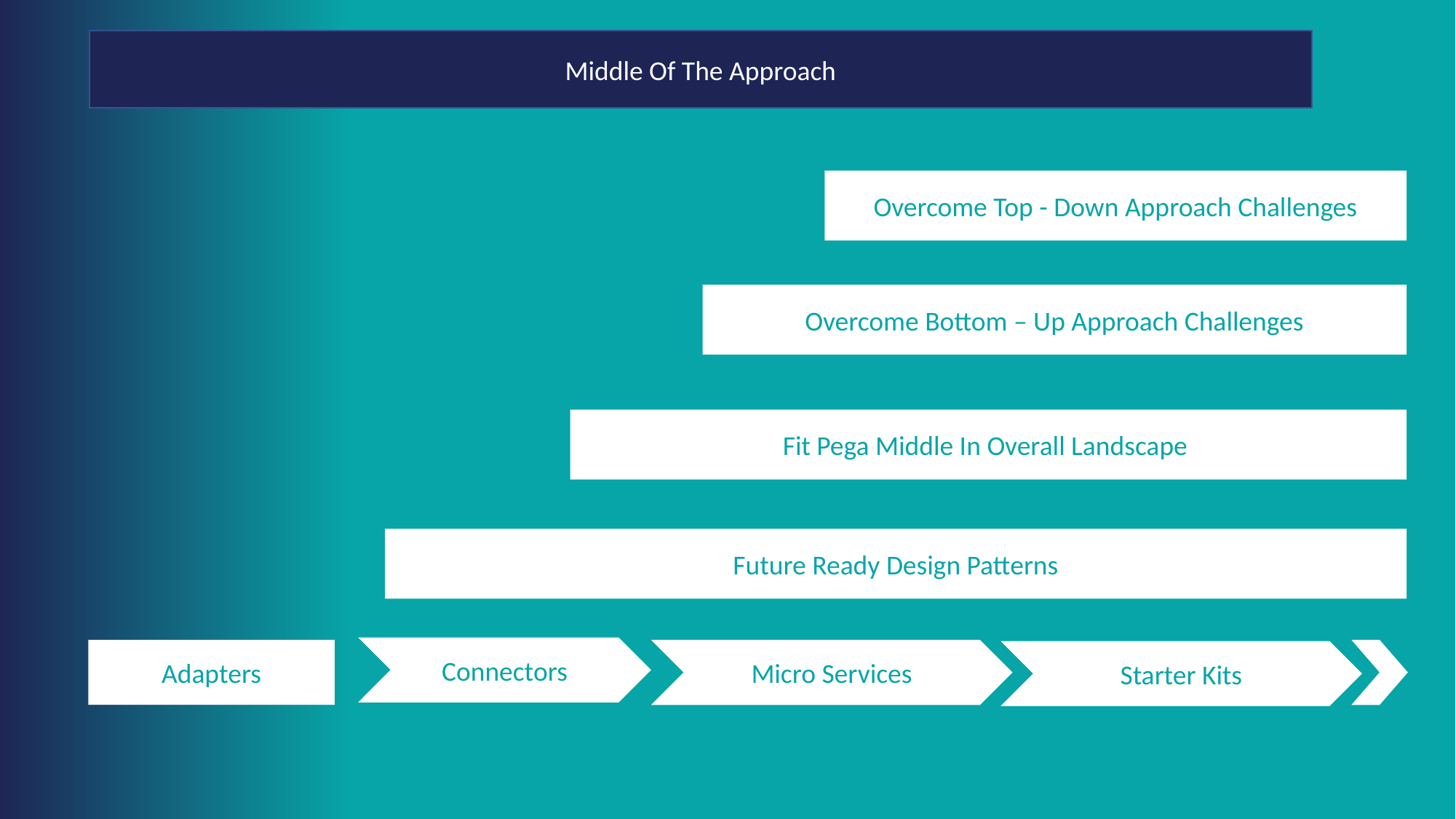

Middle Of The Approach
Overcome Top - Down Approach Challenges
Overcome Bottom – Up Approach Challenges
Fit Pega Middle In Overall Landscape
Future Ready Design Patterns
Connectors

Adapters
Micro Services
Starter Kits